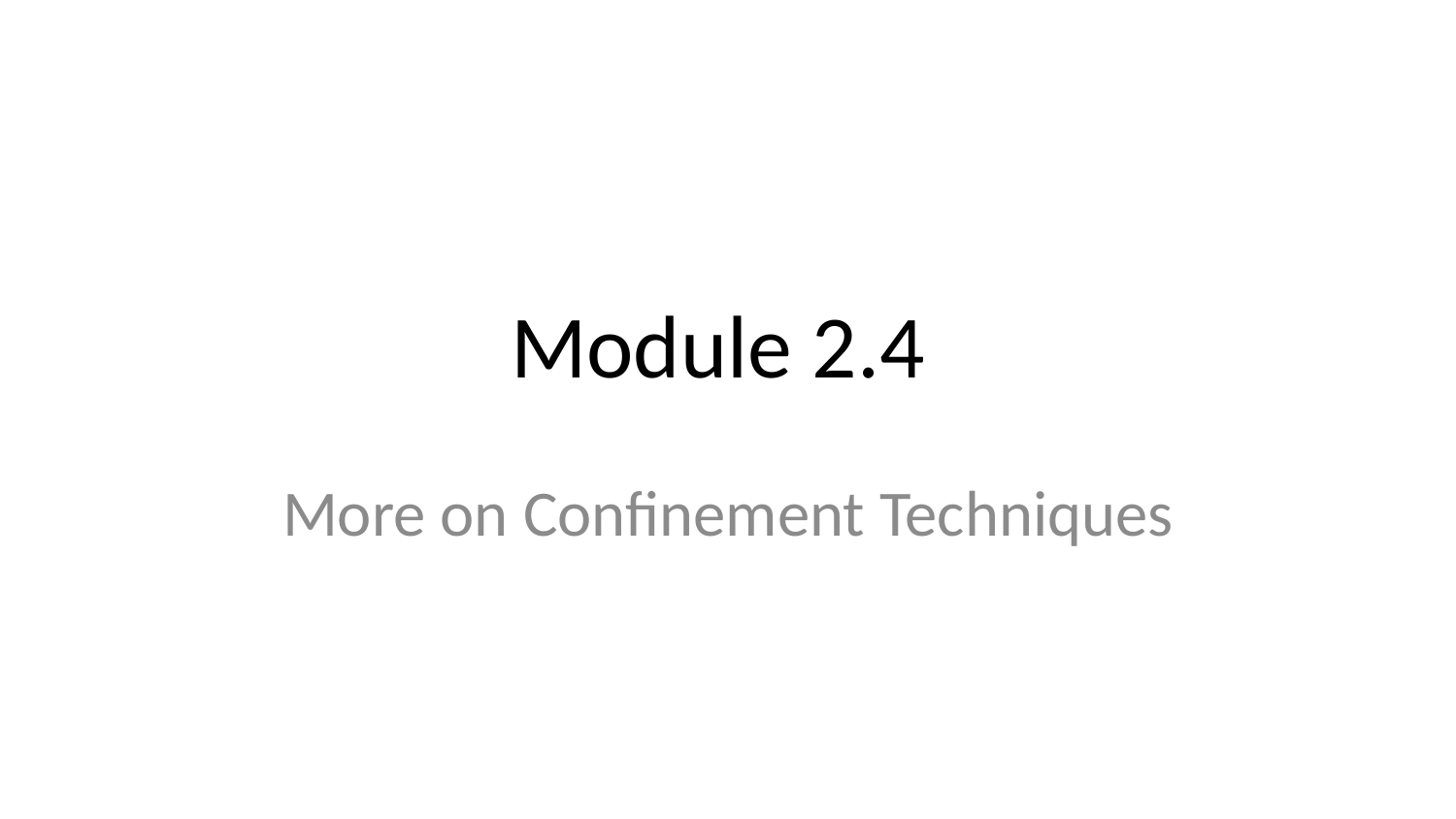

# Module 2.4
More on Confinement Techniques